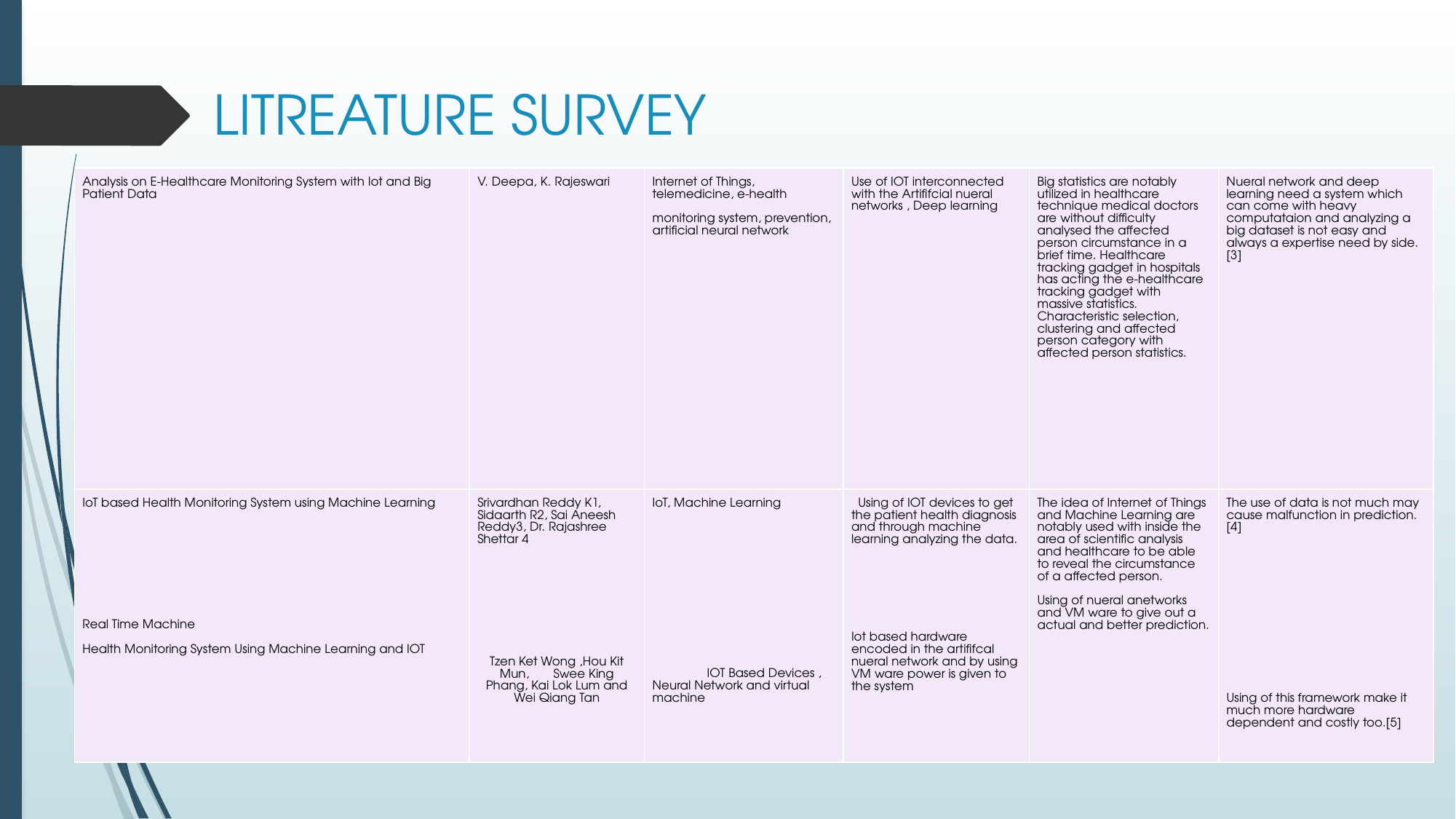

# LITREATURE SURVEY
| Analysis on E-Healthcare Monitoring System with Iot and Big Patient Data | V. Deepa, K. Rajeswari | Internet of Things, telemedicine, e-health monitoring system, prevention, artificial neural network | Use of IOT interconnected with the Artififcial nueral networks , Deep learning | Big statistics are notably utilized in healthcare technique medical doctors are without difficulty analysed the affected person circumstance in a brief time. Healthcare tracking gadget in hospitals has acting the e-healthcare tracking gadget with massive statistics. Characteristic selection, clustering and affected person category with affected person statistics. | Nueral network and deep learning need a system which can come with heavy computataion and analyzing a big dataset is not easy and always a expertise need by side.[3] |
| --- | --- | --- | --- | --- | --- |
| IoT based Health Monitoring System using Machine Learning         Real Time Machine Health Monitoring System Using Machine Learning and IOT | Srivardhan Reddy K1, Sidaarth R2, Sai Aneesh Reddy3, Dr. Rajashree Shettar 4         Tzen Ket Wong ,Hou Kit Mun, Swee King Phang, Kai Lok Lum and Wei Qiang Tan | IoT, Machine Learning             IOT Based Devices , Neural Network and virtual machine | Using of IOT devices to get the patient health diagnosis and through machine learning analyzing the data.       Iot based hardware encoded in the artififcal nueral network and by using VM ware power is given to the system | The idea of Internet of Things and Machine Learning are notably used with inside the area of scientific analysis and healthcare to be able to reveal the circumstance of a affected person. Using of nueral anetworks and VM ware to give out a actual and better prediction. | The use of data is not much may cause malfunction in prediction.[4]             Using of this framework make it much more hardware dependent and costly too.[5] |